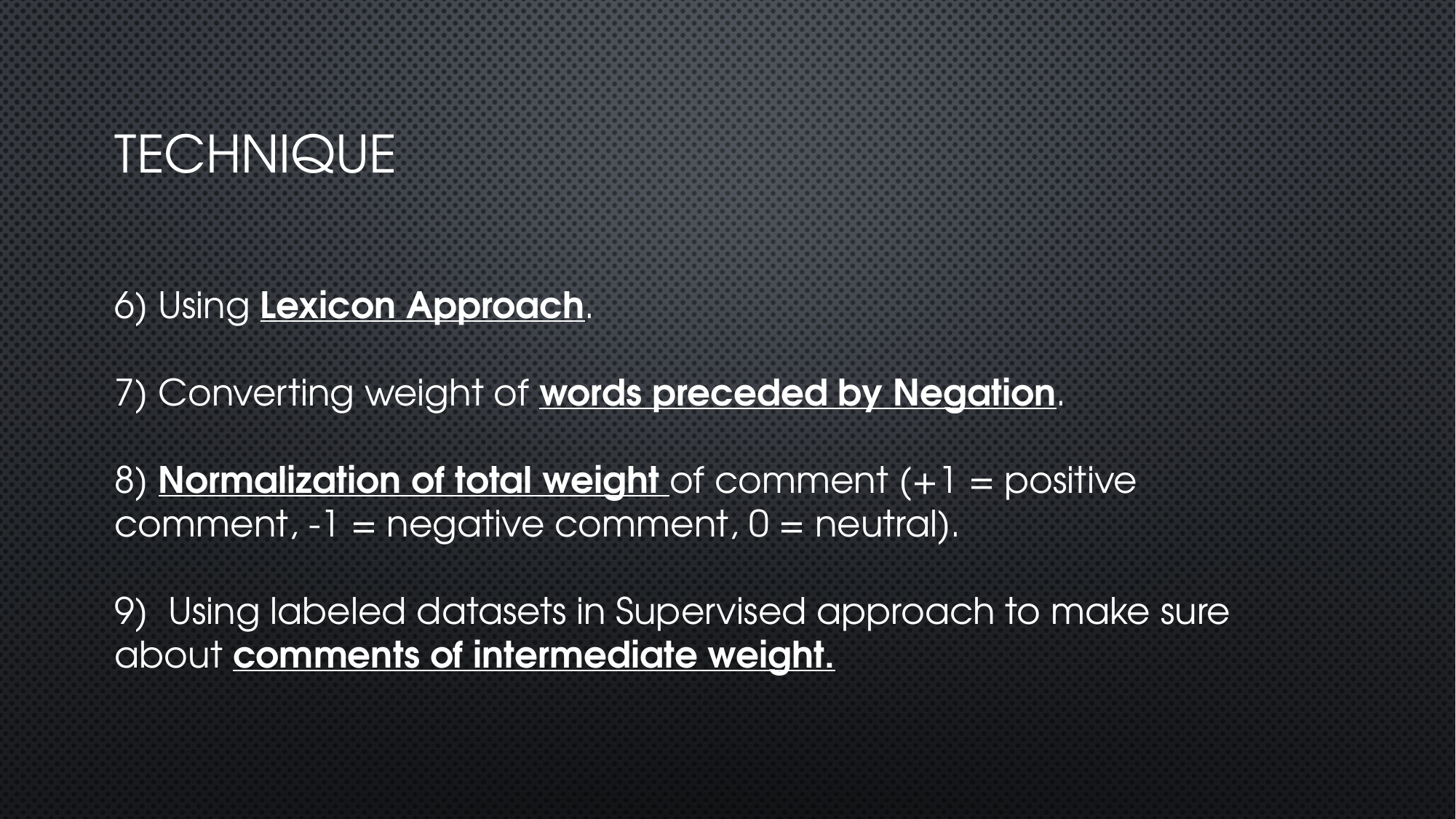

Technique
6) Using Lexicon Approach.

7) Converting weight of words preceded by Negation.

8) Normalization of total weight of comment (+1 = positive comment, -1 = negative comment, 0 = neutral).

9)  Using labeled datasets in Supervised approach to make sure about comments of intermediate weight.